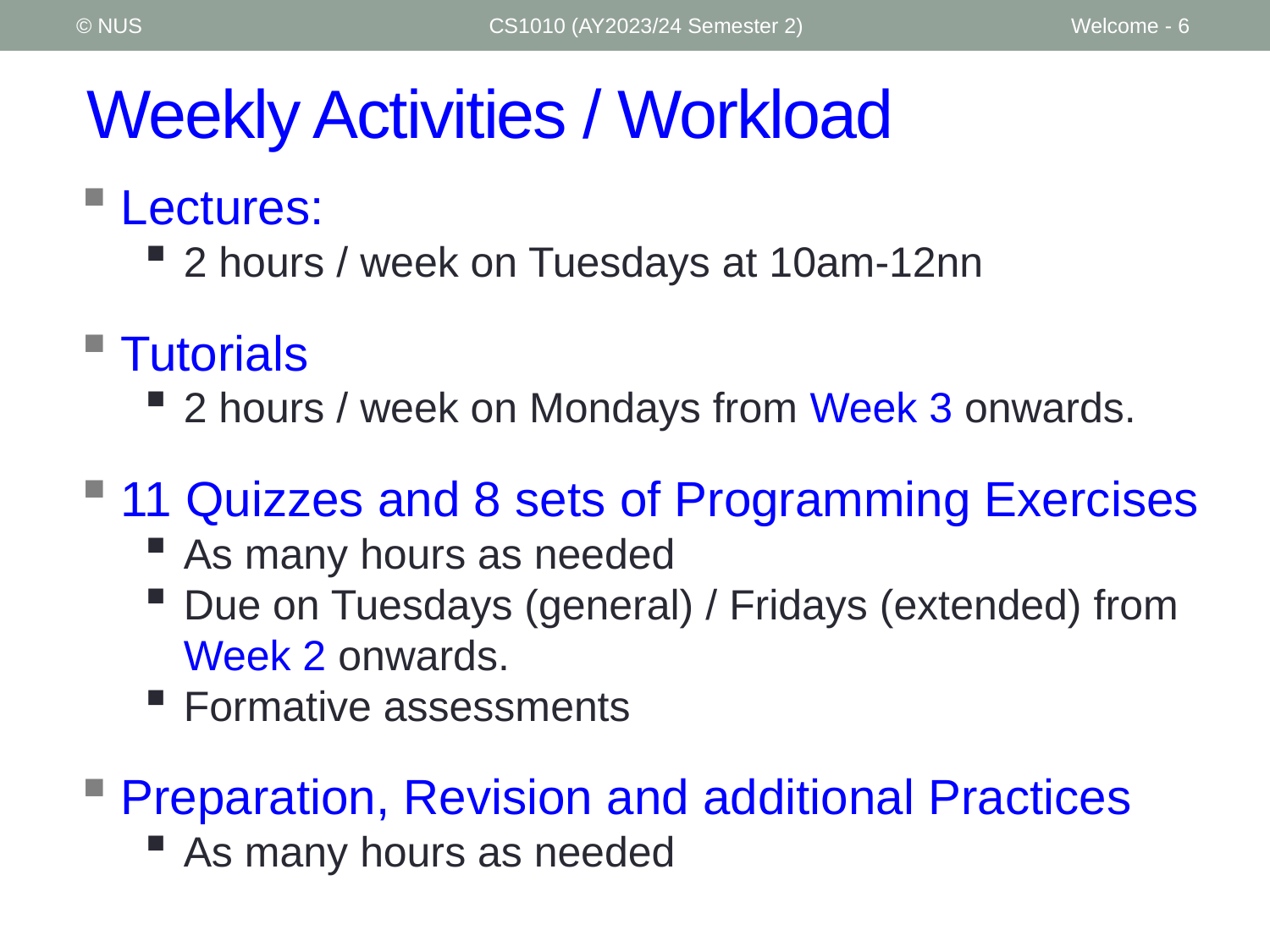

© NUS
CS1010 (AY2023/24 Semester 2)
Welcome - 6
# Weekly Activities / Workload
Lectures:
2 hours / week on Tuesdays at 10am-12nn

Tutorials
2 hours / week on Mondays from Week 3 onwards.

11 Quizzes and 8 sets of Programming Exercises
As many hours as needed
Due on Tuesdays (general) / Fridays (extended) from Week 2 onwards.
Formative assessments

Preparation, Revision and additional Practices
As many hours as needed